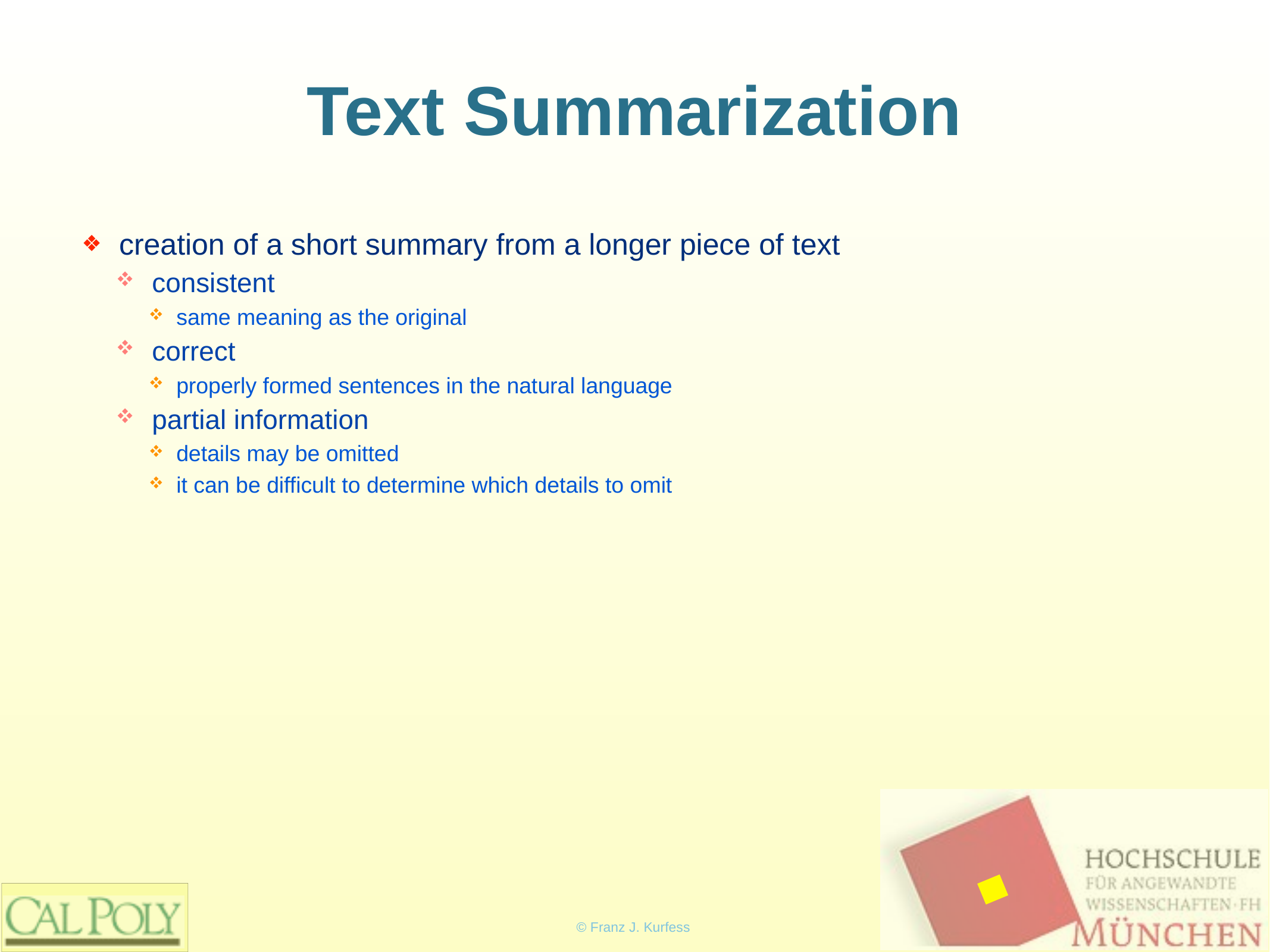

# Text Summarization
creation of a short summary from a longer piece of text
consistent
same meaning as the original
correct
properly formed sentences in the natural language
partial information
details may be omitted
it can be difficult to determine which details to omit
53